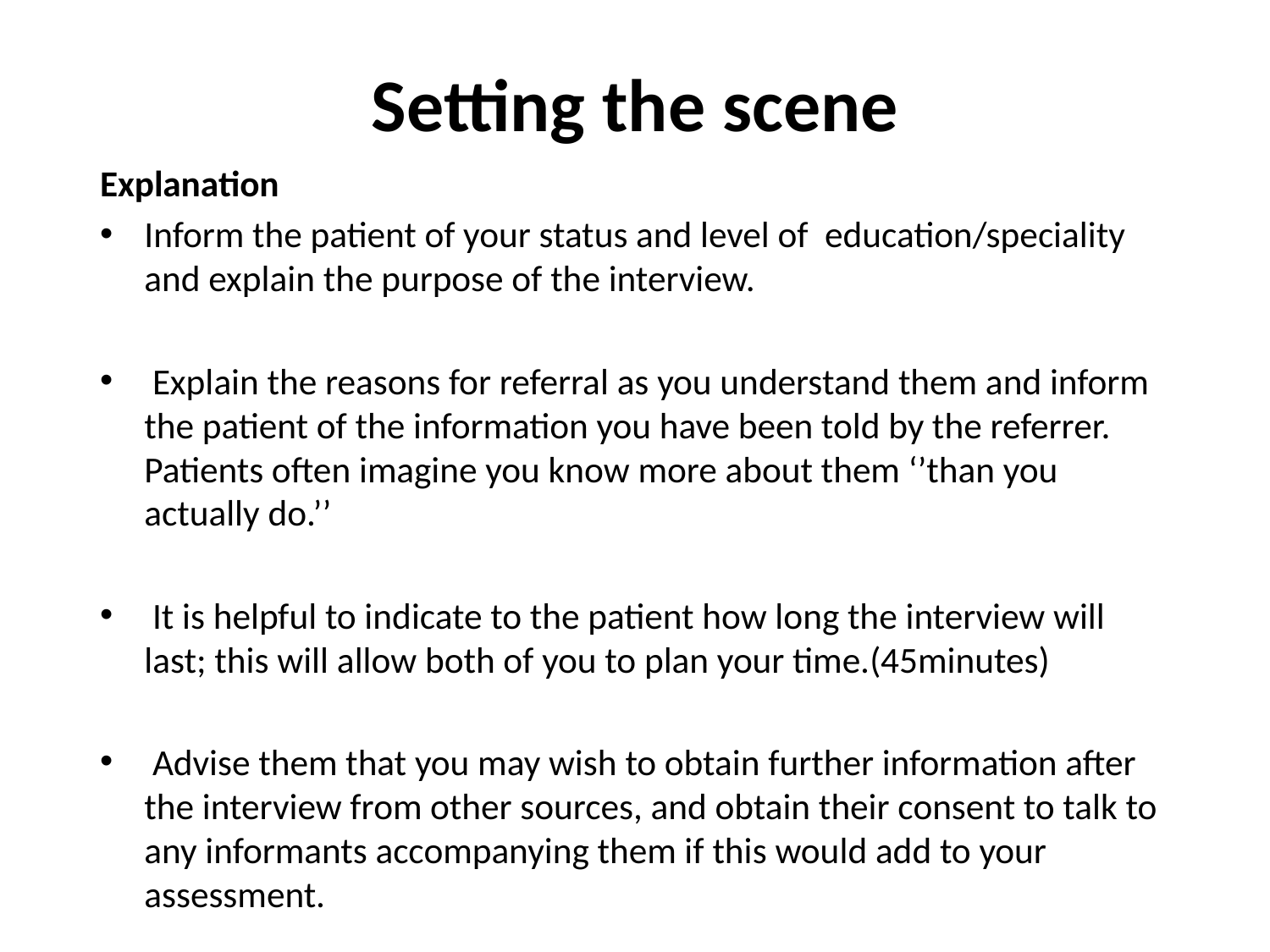

# Setting the scene
Explanation
Inform the patient of your status and level of  education/speciality and explain the purpose of the interview.

 Explain the reasons for referral as you understand them and inform the patient of the information you have been told by the referrer. Patients often imagine you know more about them ‘’than you actually do.’’

 It is helpful to indicate to the patient how long the interview will last; this will allow both of you to plan your time.(45minutes)

 Advise them that you may wish to obtain further information after the interview from other sources, and obtain their consent to talk to any informants accompanying them if this would add to your assessment.